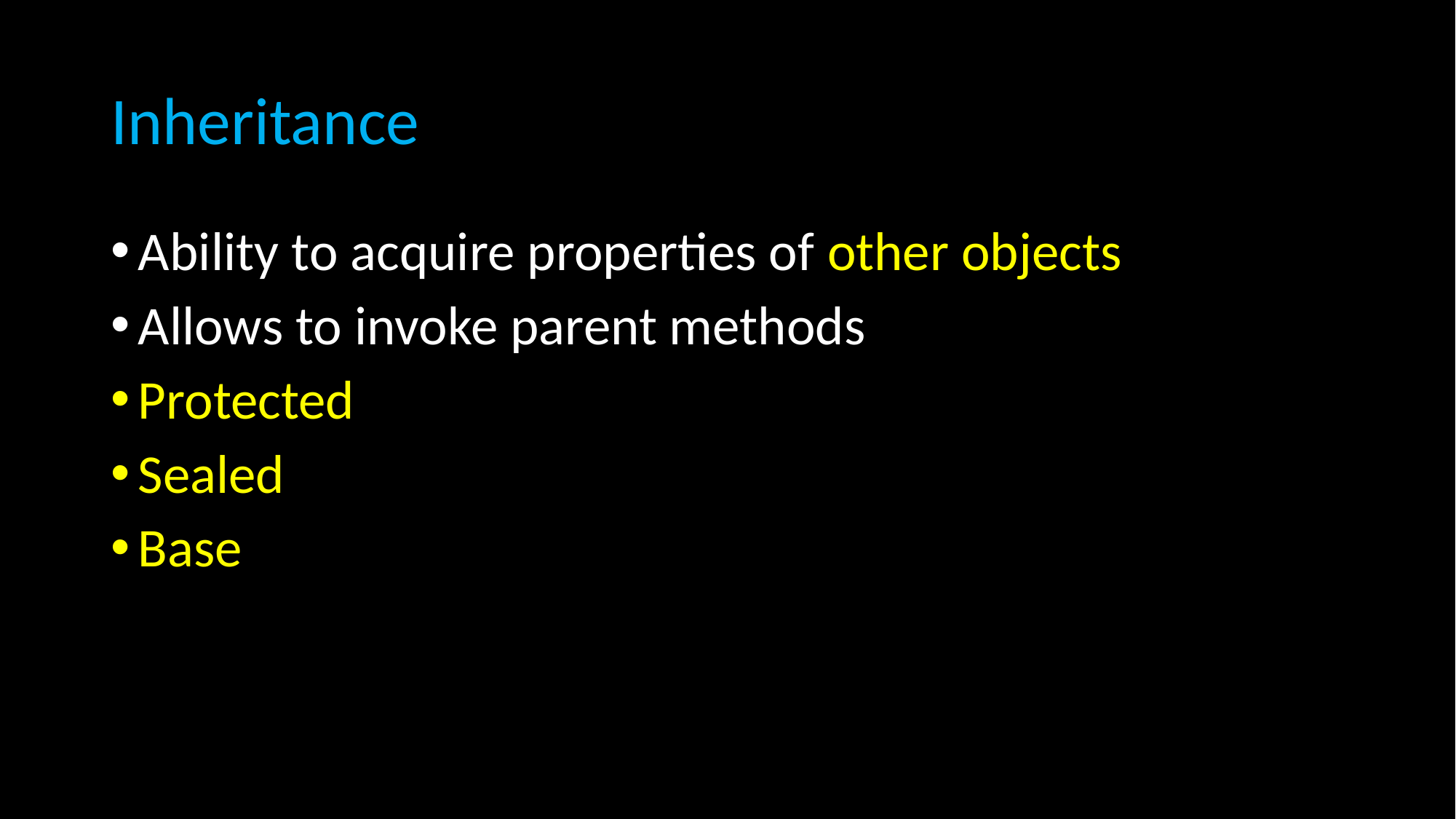

# Inheritance
Ability to acquire properties of other objects
Allows to invoke parent methods
Protected
Sealed
Base